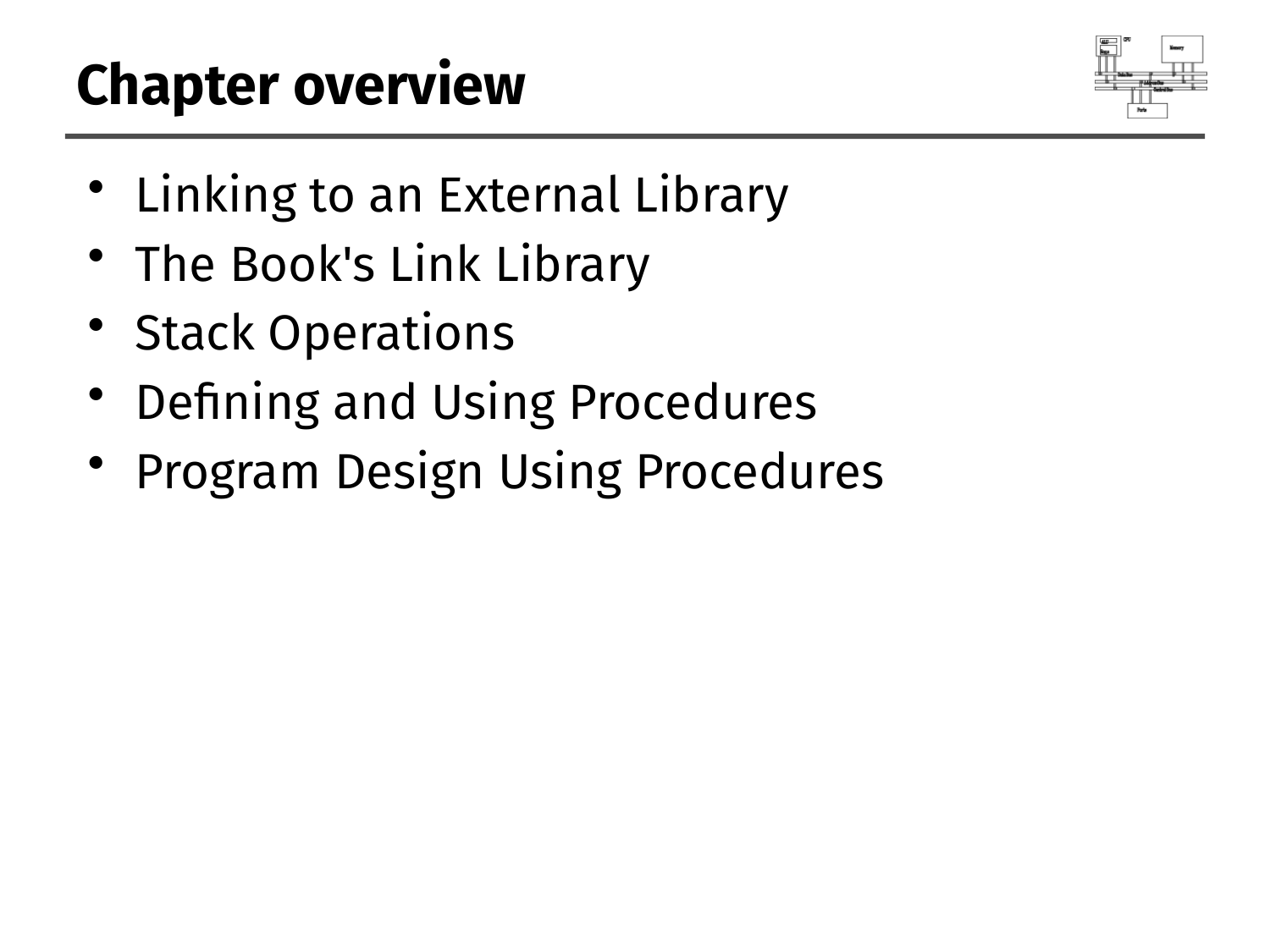

# Chapter overview
Linking to an External Library
The Book's Link Library
Stack Operations
Defining and Using Procedures
Program Design Using Procedures